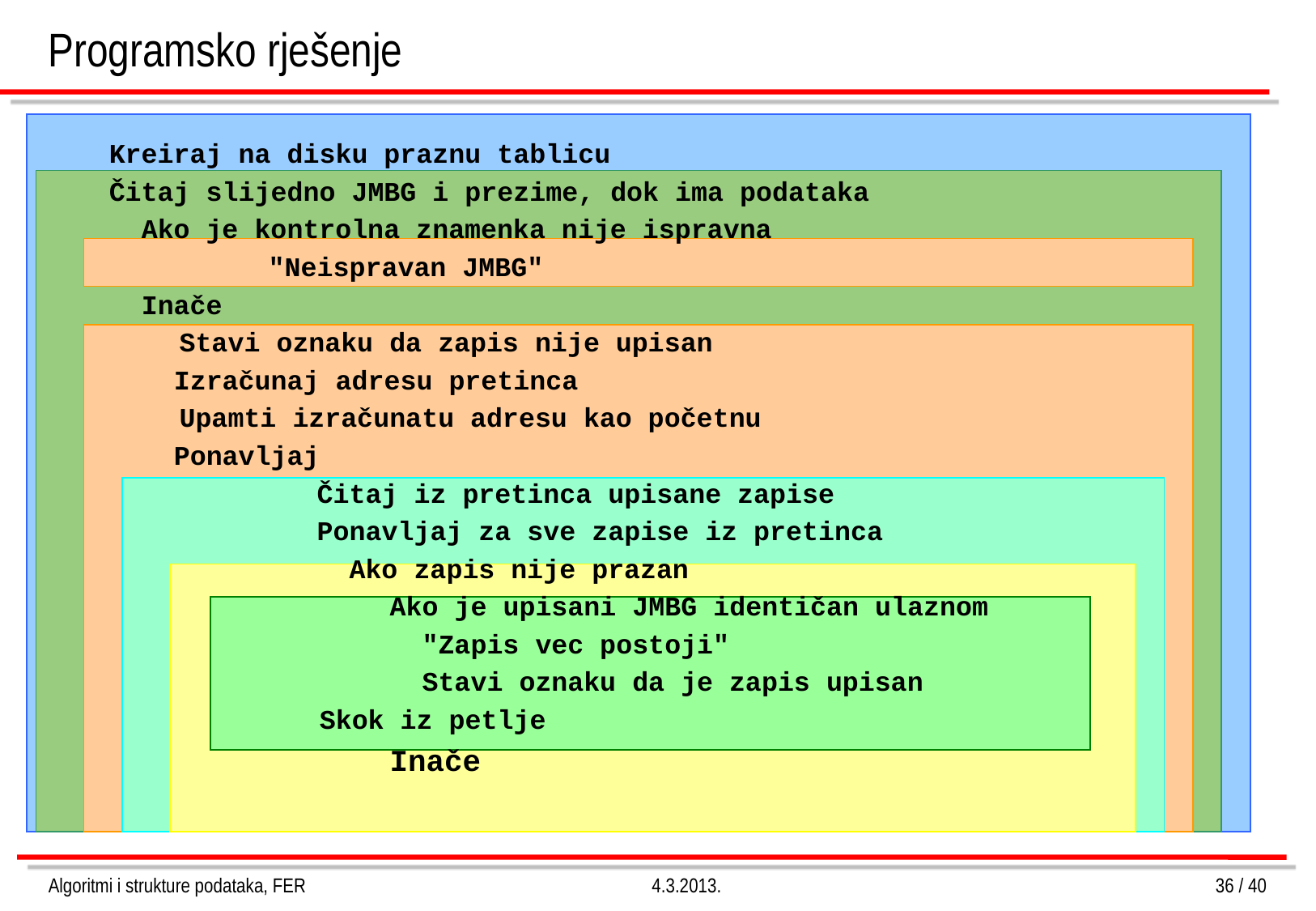

# Programsko rješenje

Kreiraj na disku praznu tablicu
Čitaj slijedno JMBG i prezime, dok ima podataka
  Ako je kontrolna znamenka nije ispravna
		"Neispravan JMBG"
  Inače
	  Stavi oznaku da zapis nije upisan
    Izračunaj adresu pretinca
	  Upamti izračunatu adresu kao početnu
    Ponavljaj
		   Čitaj iz pretinca upisane zapise
		   Ponavljaj za sve zapise iz pretinca
		     Ako zapis nije prazan
			Ako je upisani JMBG identičan ulaznom
			  "Zapis vec postoji"
			  Stavi oznaku da je zapis upisan
             Skok iz petlje
			Inače

Algoritmi i strukture podataka, FER
4.3.2013.
36 / 40